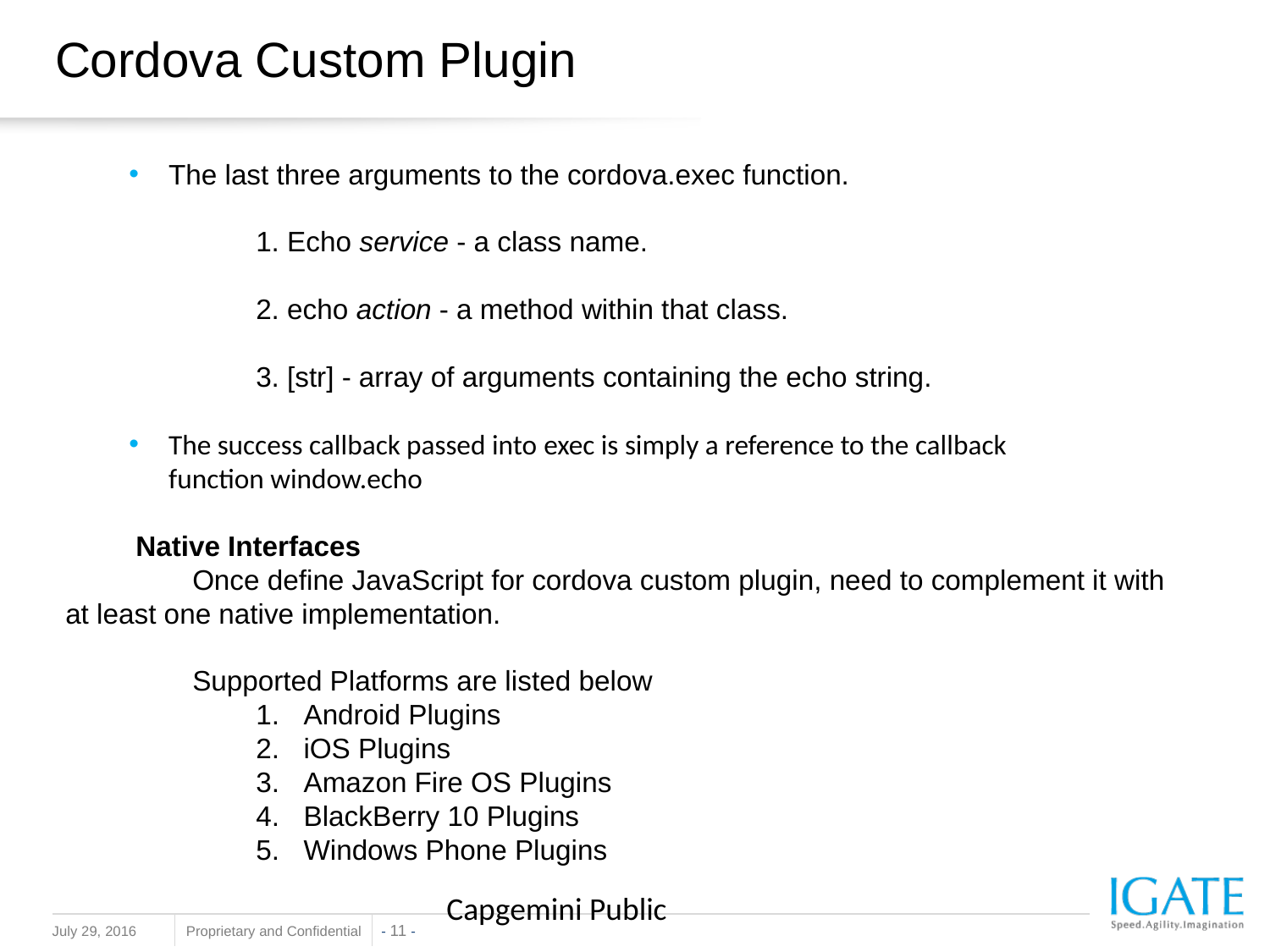

# Cordova Custom Plugin

The last three arguments to the cordova.exec function.

	1. Echo service - a class name.

	2. echo action - a method within that class.

	3. [str] - array of arguments containing the echo string.

The success callback passed into exec is simply a reference to the callback function window.echo

         Native Interfaces
	Once define JavaScript for cordova custom plugin, need to complement it with 	at least one native implementation.

   	Supported Platforms are listed below
Android Plugins
iOS Plugins
Amazon Fire OS Plugins
BlackBerry 10 Plugins
Windows Phone Plugins

Capgemini Public